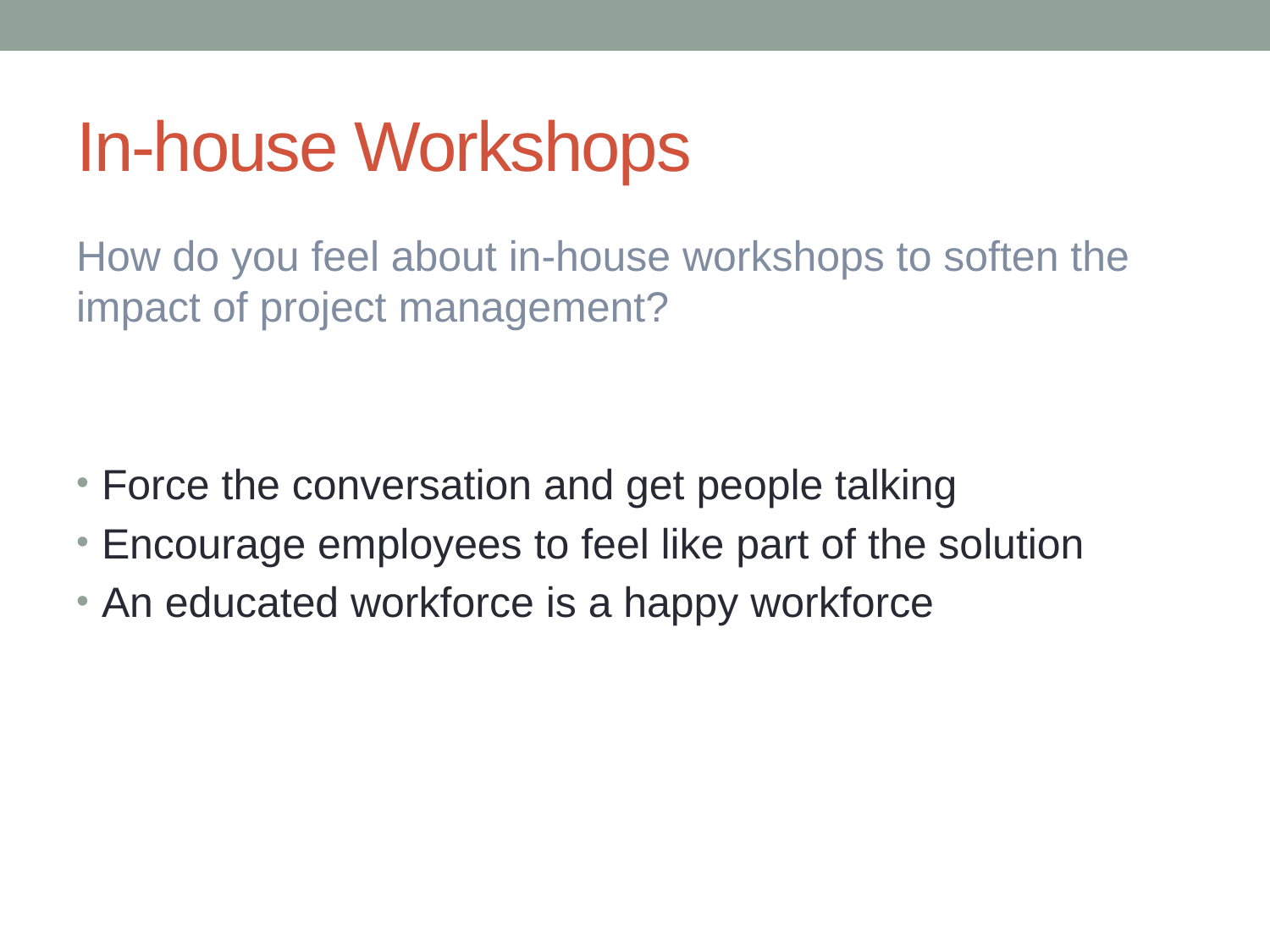

# In-house Workshops
How do you feel about in-house workshops to soften the impact of project management?

Force the conversation and get people talking
Encourage employees to feel like part of the solution
An educated workforce is a happy workforce